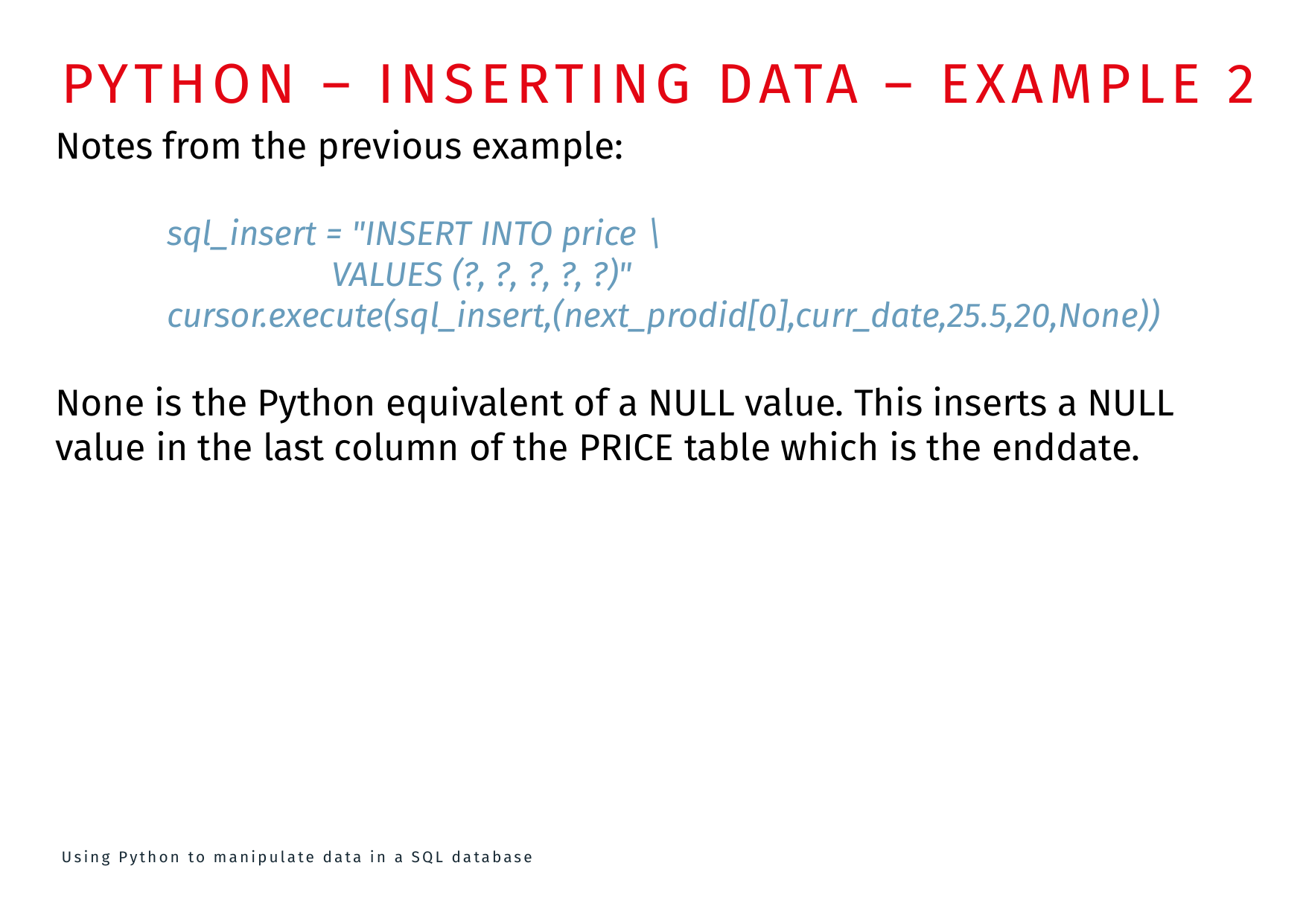

# Python – INSERTING DATA – EXAMPLE 2
Notes from the previous example:

	sql_insert = "INSERT INTO price \
		      VALUES (?, ?, ?, ?, ?)"
	cursor.execute(sql_insert,(next_prodid[0],curr_date,25.5,20,None))

None is the Python equivalent of a NULL value. This inserts a NULL value in the last column of the PRICE table which is the enddate.
Using Python to manipulate data in a SQL database